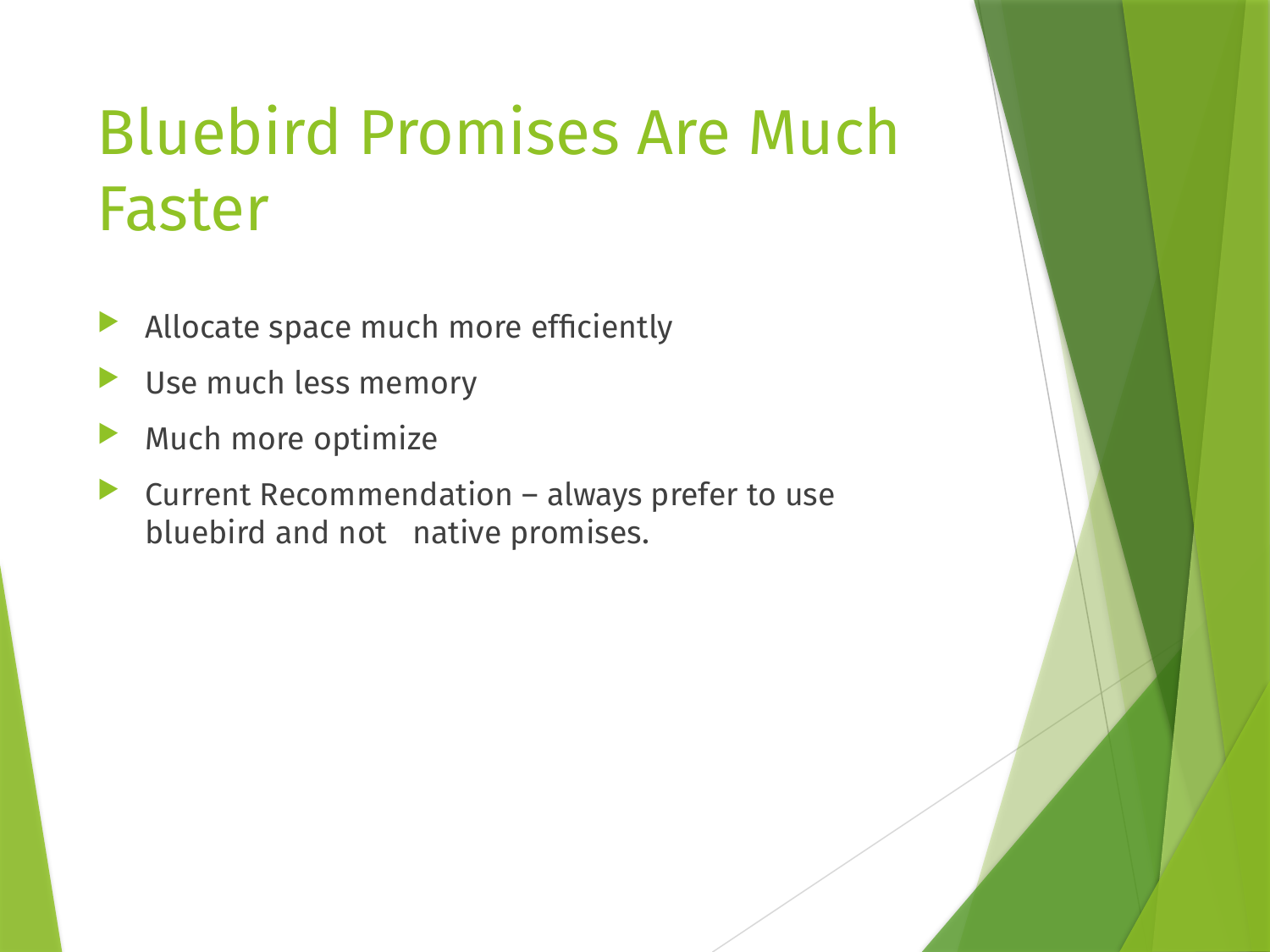

# Bluebird Promises Are Much Faster
Allocate space much more efficiently
Use much less memory
Much more optimize
Current Recommendation – always prefer to use bluebird and not   native promises.